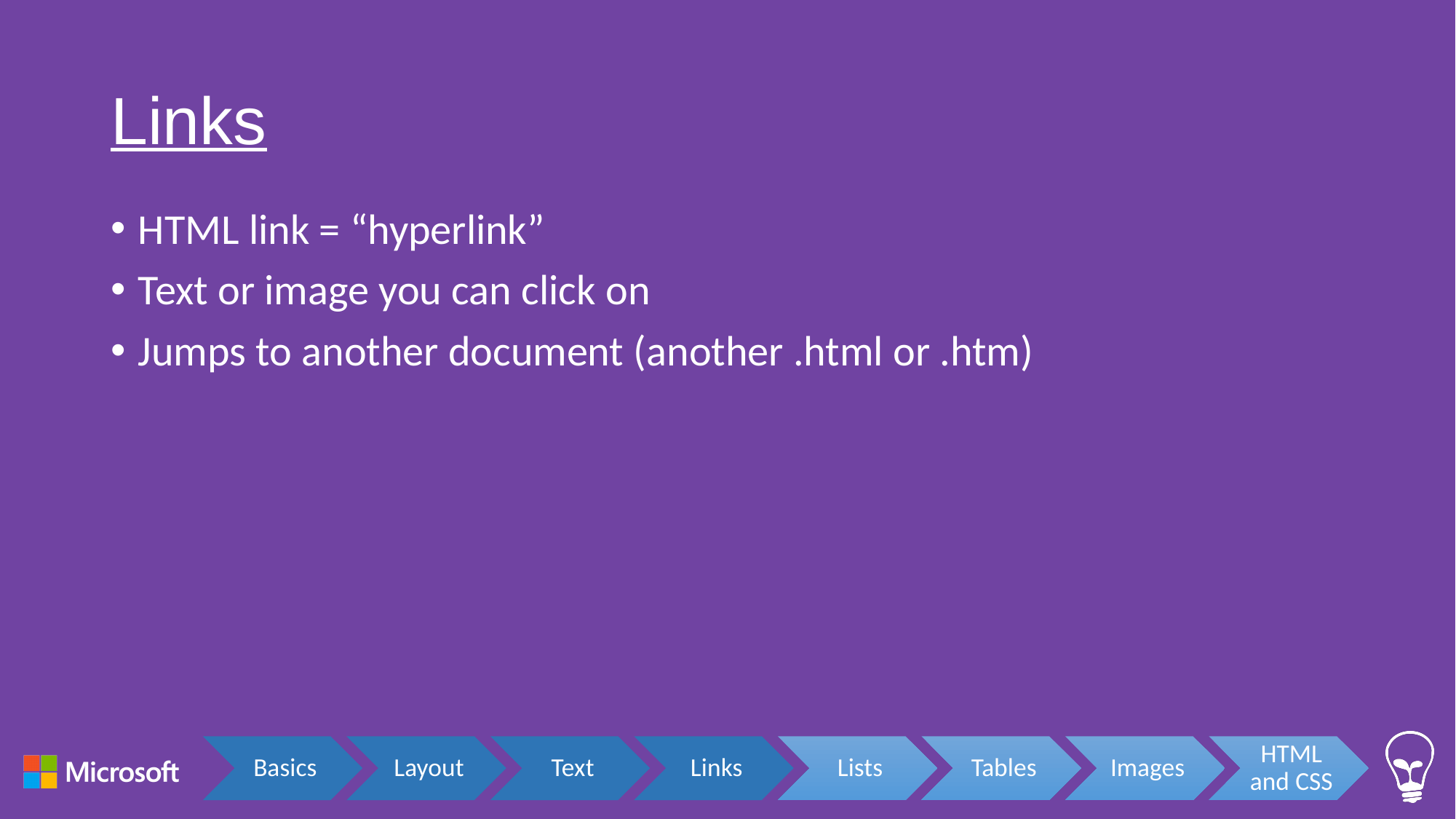

# Links
HTML link = “hyperlink”
Text or image you can click on
Jumps to another document (another .html or .htm)
Basics
Layout
Text
Links
Lists
Tables
Images
HTML and CSS